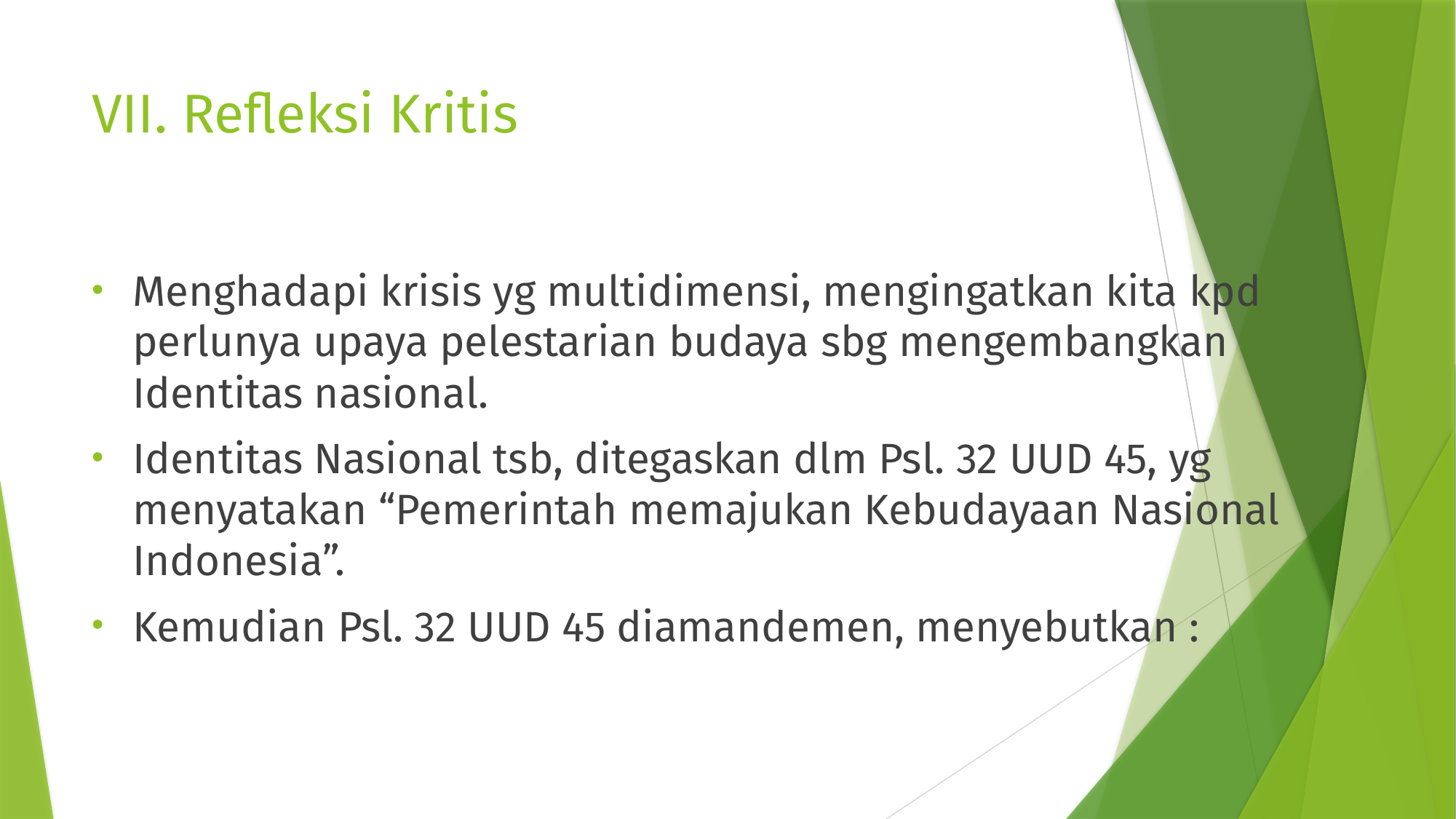

# VII. Refleksi Kritis
Menghadapi krisis yg multidimensi, mengingatkan kita kpd perlunya upaya pelestarian budaya sbg mengembangkan Identitas nasional.
Identitas Nasional tsb, ditegaskan dlm Psl. 32 UUD 45, yg menyatakan “Pemerintah memajukan Kebudayaan Nasional Indonesia”.
Kemudian Psl. 32 UUD 45 diamandemen, menyebutkan :